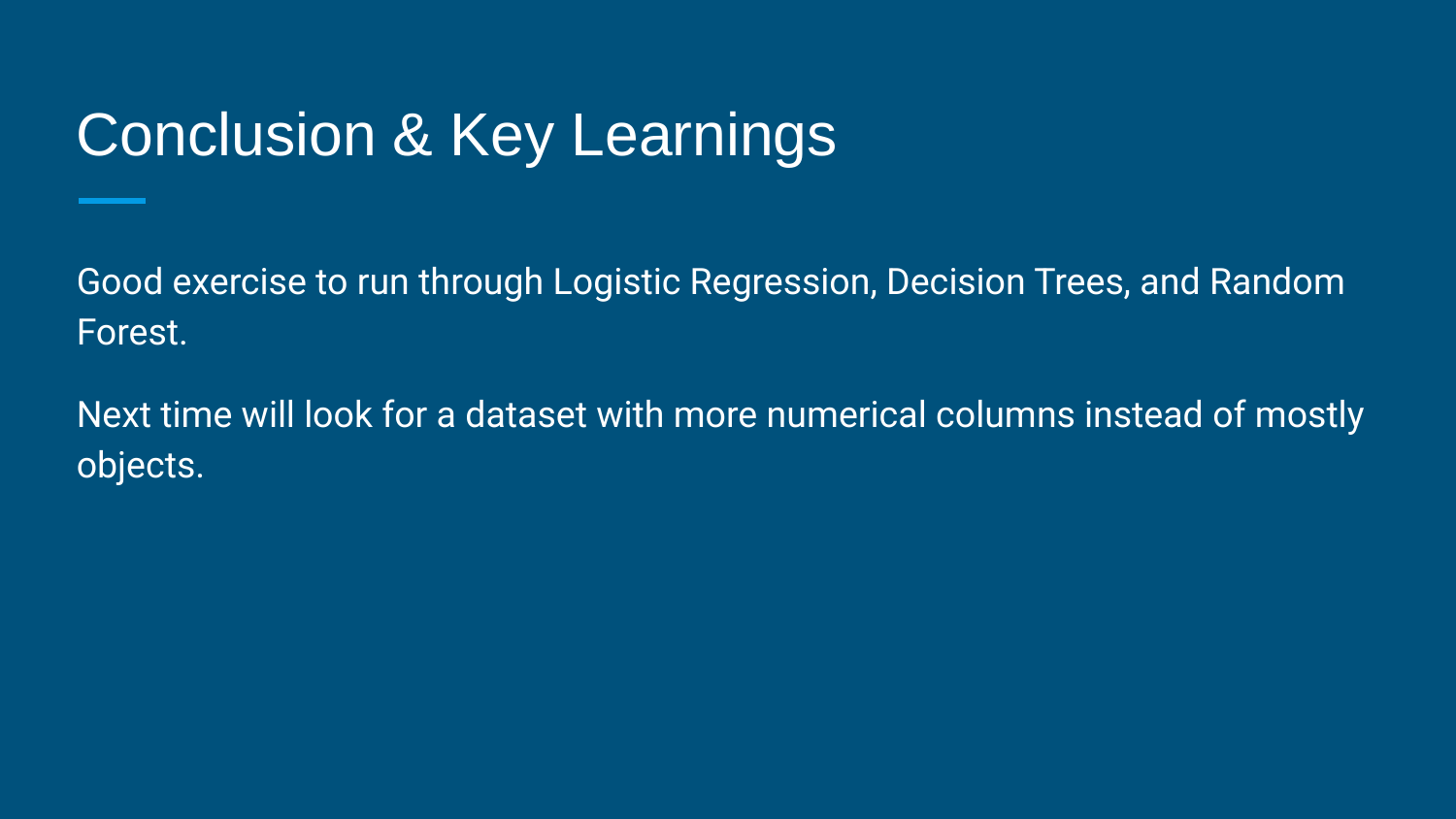

# Conclusion & Key Learnings
Good exercise to run through Logistic Regression, Decision Trees, and Random Forest.
Next time will look for a dataset with more numerical columns instead of mostly objects.